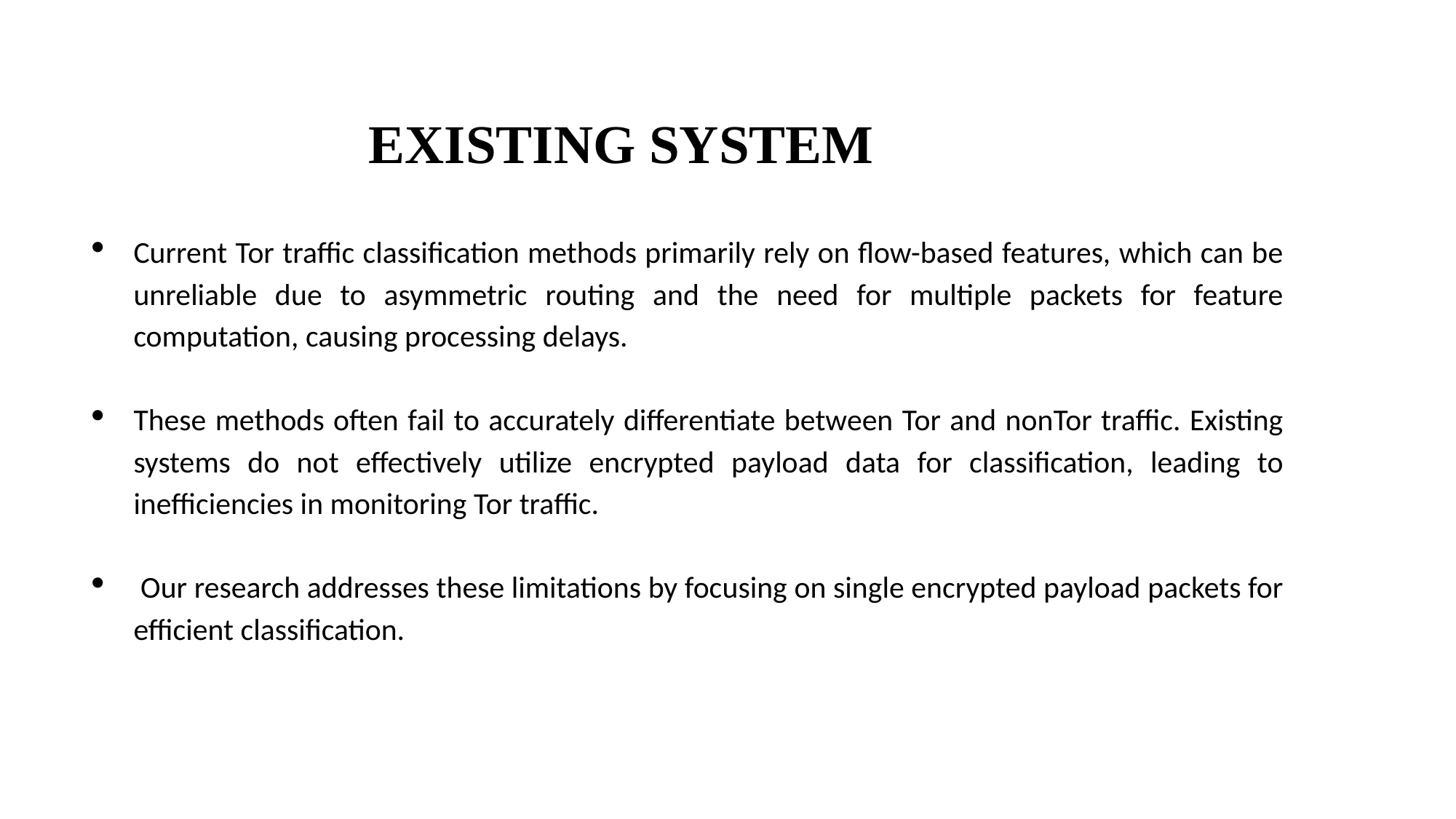

EXISTING SYSTEM
Current Tor traffic classification methods primarily rely on flow-based features, which can be unreliable due to asymmetric routing and the need for multiple packets for feature computation, causing processing delays.

These methods often fail to accurately differentiate between Tor and nonTor traffic. Existing systems do not effectively utilize encrypted payload data for classification, leading to inefficiencies in monitoring Tor traffic.

 Our research addresses these limitations by focusing on single encrypted payload packets for efficient classification.